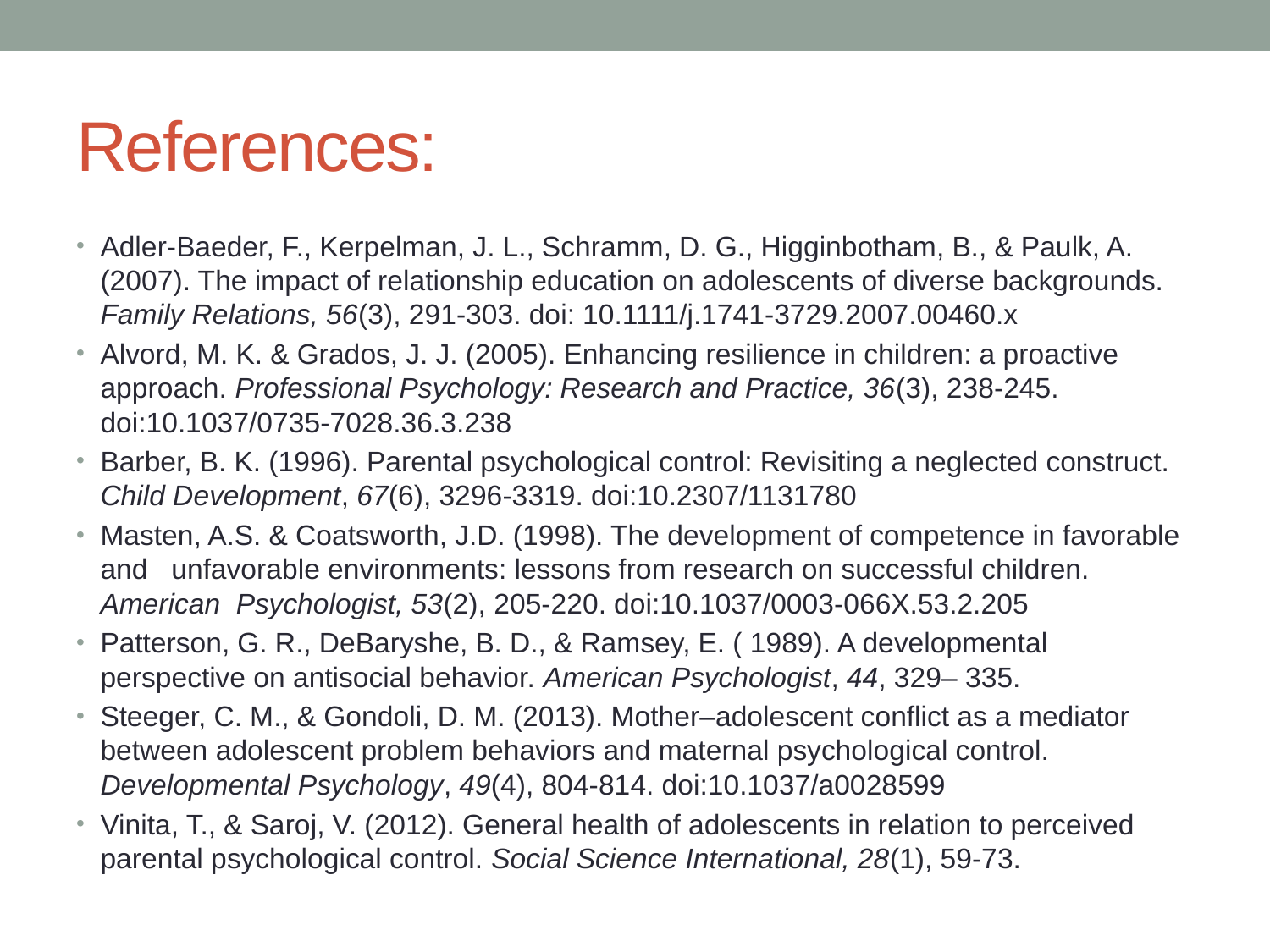

# References:
Adler-Baeder, F., Kerpelman, J. L., Schramm, D. G., Higginbotham, B., & Paulk, A. (2007). The impact of relationship education on adolescents of diverse backgrounds. Family Relations, 56(3), 291-303. doi: 10.1111/j.1741-3729.2007.00460.x
Alvord, M. K. & Grados, J. J. (2005). Enhancing resilience in children: a proactive approach. Professional Psychology: Research and Practice, 36(3), 238-245. doi:10.1037/0735-7028.36.3.238
Barber, B. K. (1996). Parental psychological control: Revisiting a neglected construct. Child Development, 67(6), 3296-3319. doi:10.2307/1131780
Masten, A.S. & Coatsworth, J.D. (1998). The development of competence in favorable and   unfavorable environments: lessons from research on successful children. American  Psychologist, 53(2), 205-220. doi:10.1037/0003-066X.53.2.205
Patterson, G. R., DeBaryshe, B. D., & Ramsey, E. ( 1989). A developmental perspective on antisocial behavior. American Psychologist, 44, 329– 335.
Steeger, C. M., & Gondoli, D. M. (2013). Mother–adolescent conflict as a mediator between adolescent problem behaviors and maternal psychological control. Developmental Psychology, 49(4), 804-814. doi:10.1037/a0028599
Vinita, T., & Saroj, V. (2012). General health of adolescents in relation to perceived parental psychological control. Social Science International, 28(1), 59-73.